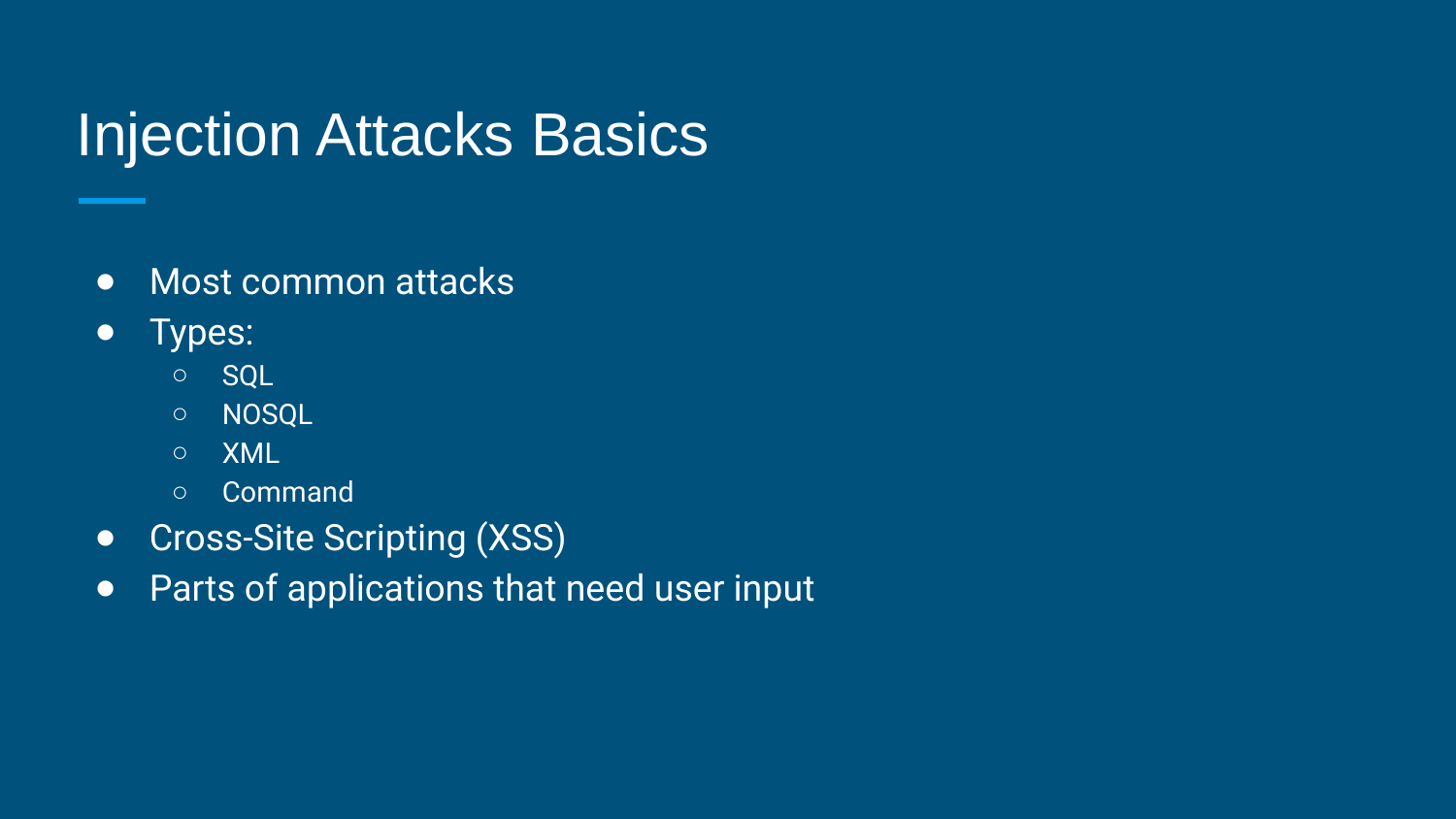

# Injection Attacks Basics
Most common attacks
Types:
SQL
NOSQL
XML
Command
Cross-Site Scripting (XSS)
Parts of applications that need user input